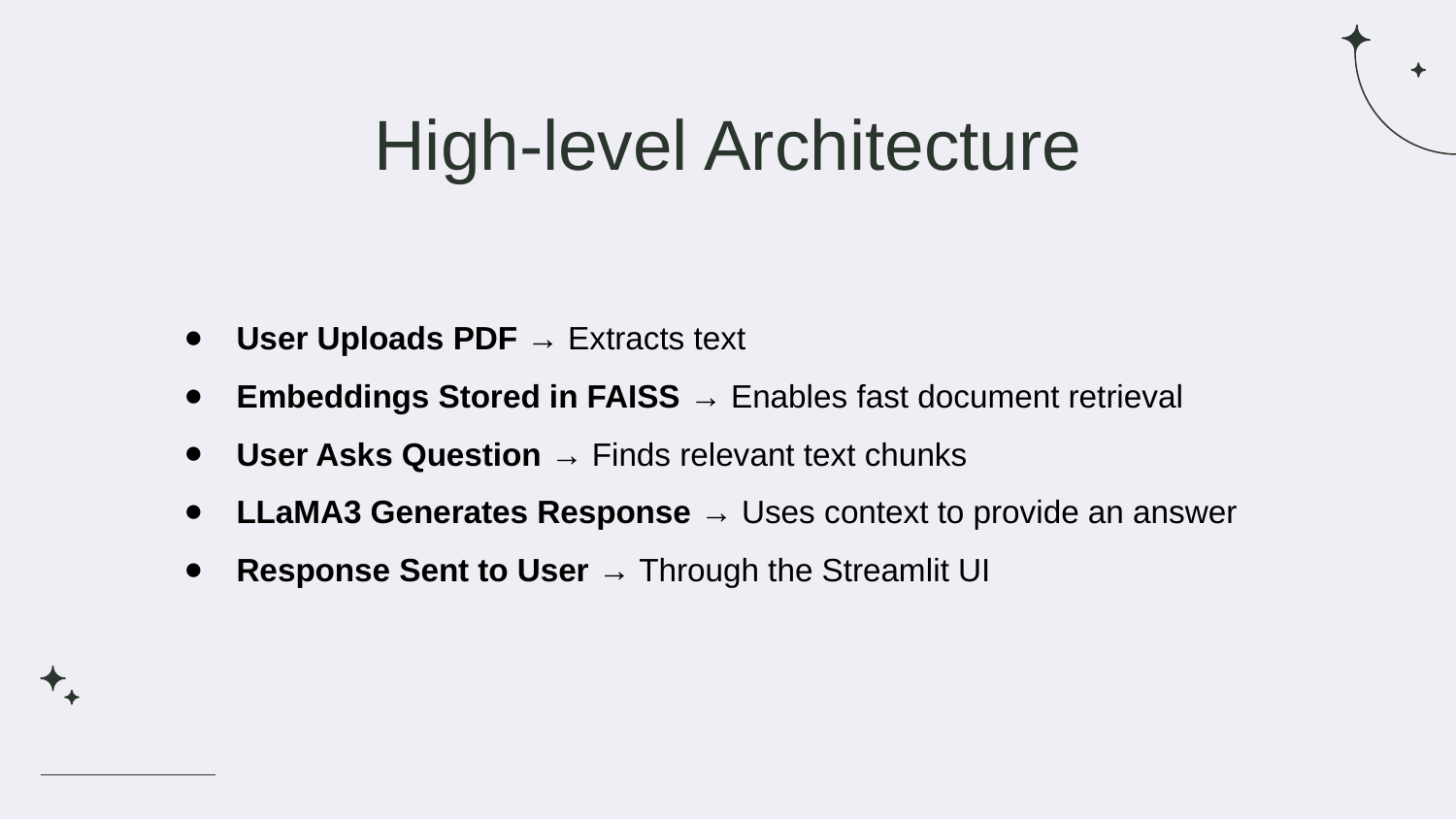

# High-level Architecture
User Uploads PDF → Extracts text
Embeddings Stored in FAISS → Enables fast document retrieval
User Asks Question → Finds relevant text chunks
LLaMA3 Generates Response → Uses context to provide an answer
Response Sent to User → Through the Streamlit UI